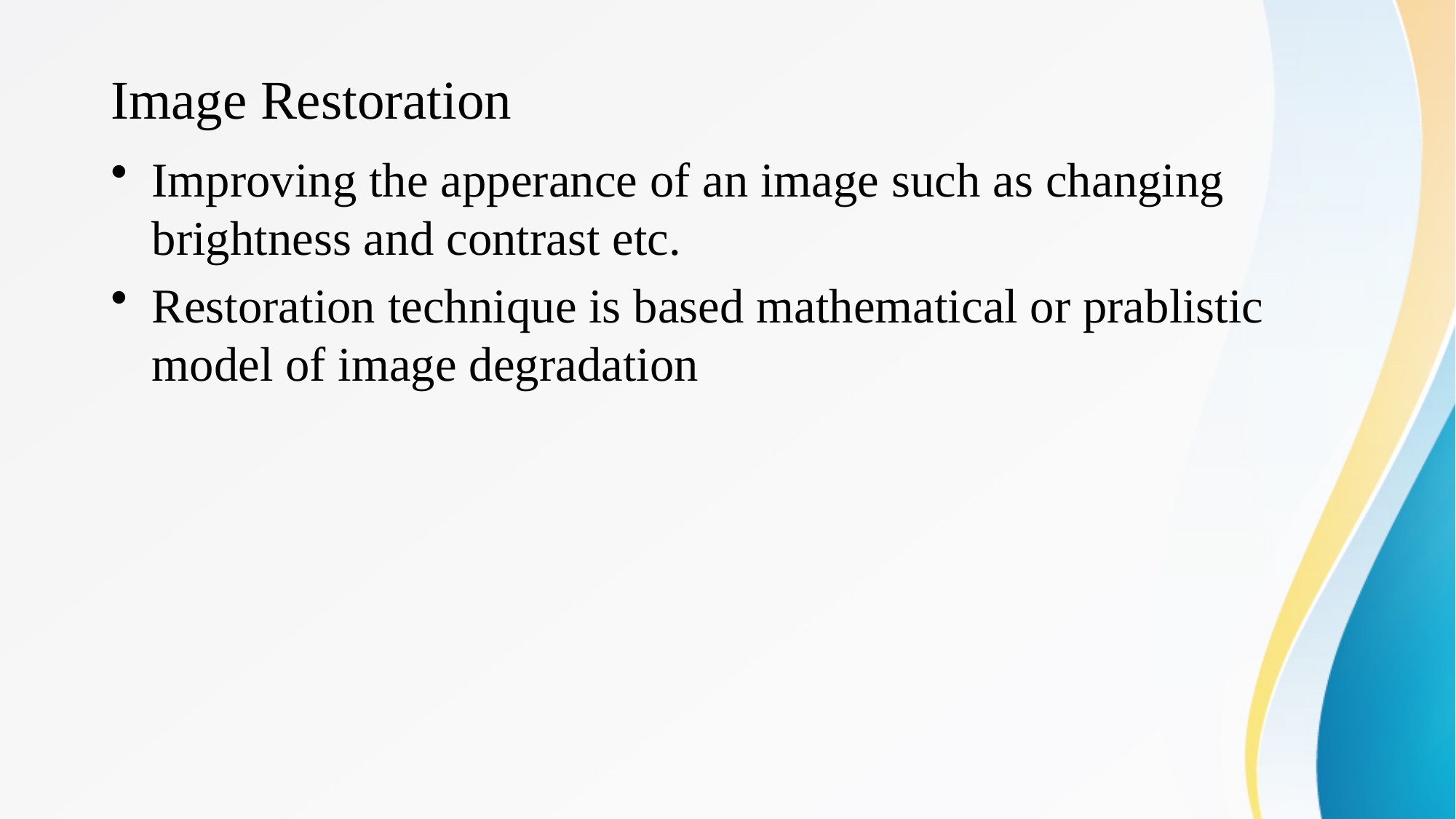

# Image Restoration
Improving the apperance of an image such as changing brightness and contrast etc.
Restoration technique is based mathematical or prablistic model of image degradation